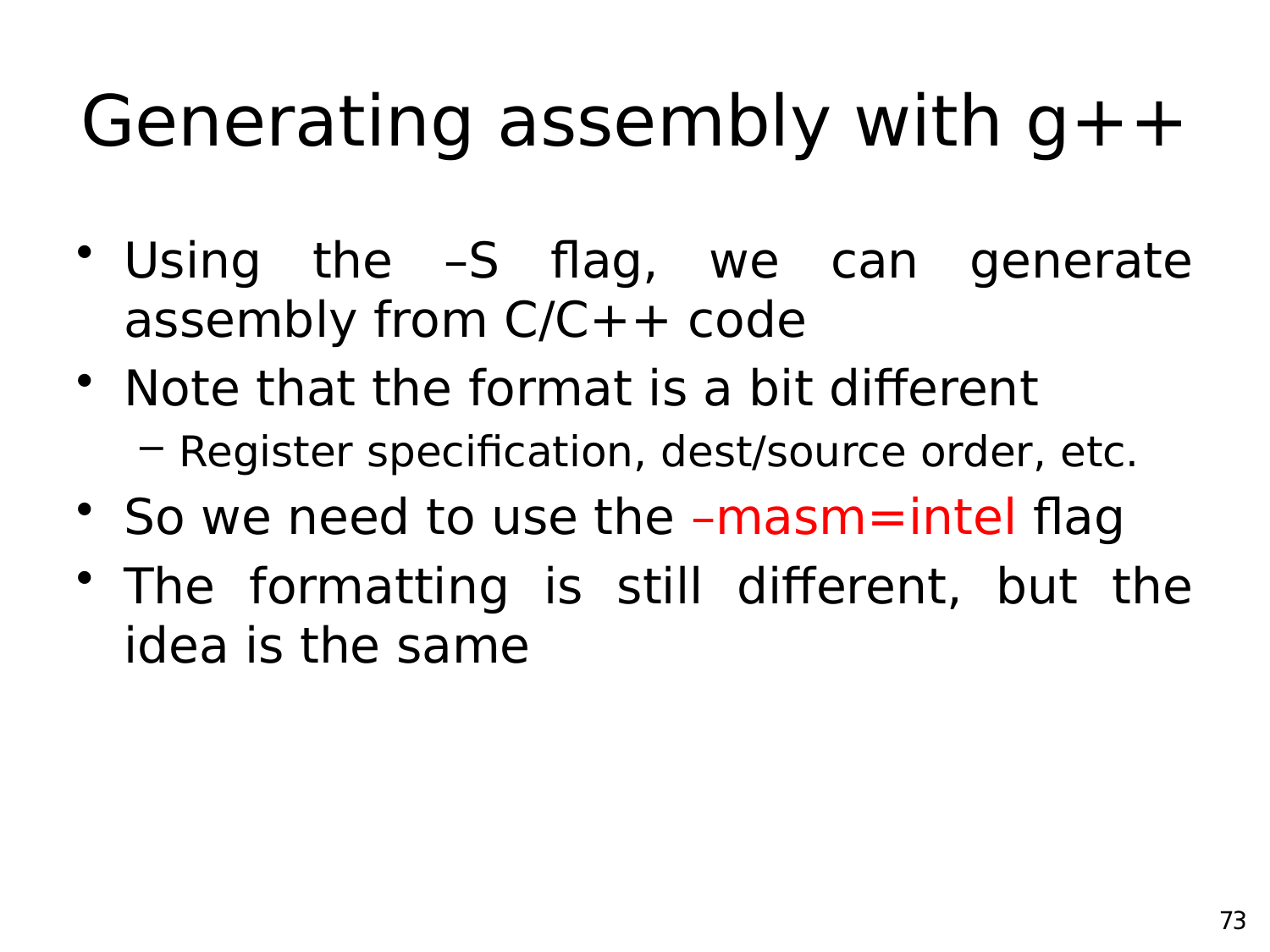

# Generating assembly with g++
Using the –S flag, we can generate assembly from C/C++ code
Note that the format is a bit different
Register specification, dest/source order, etc.
So we need to use the –masm=intel flag
The formatting is still different, but the idea is the same